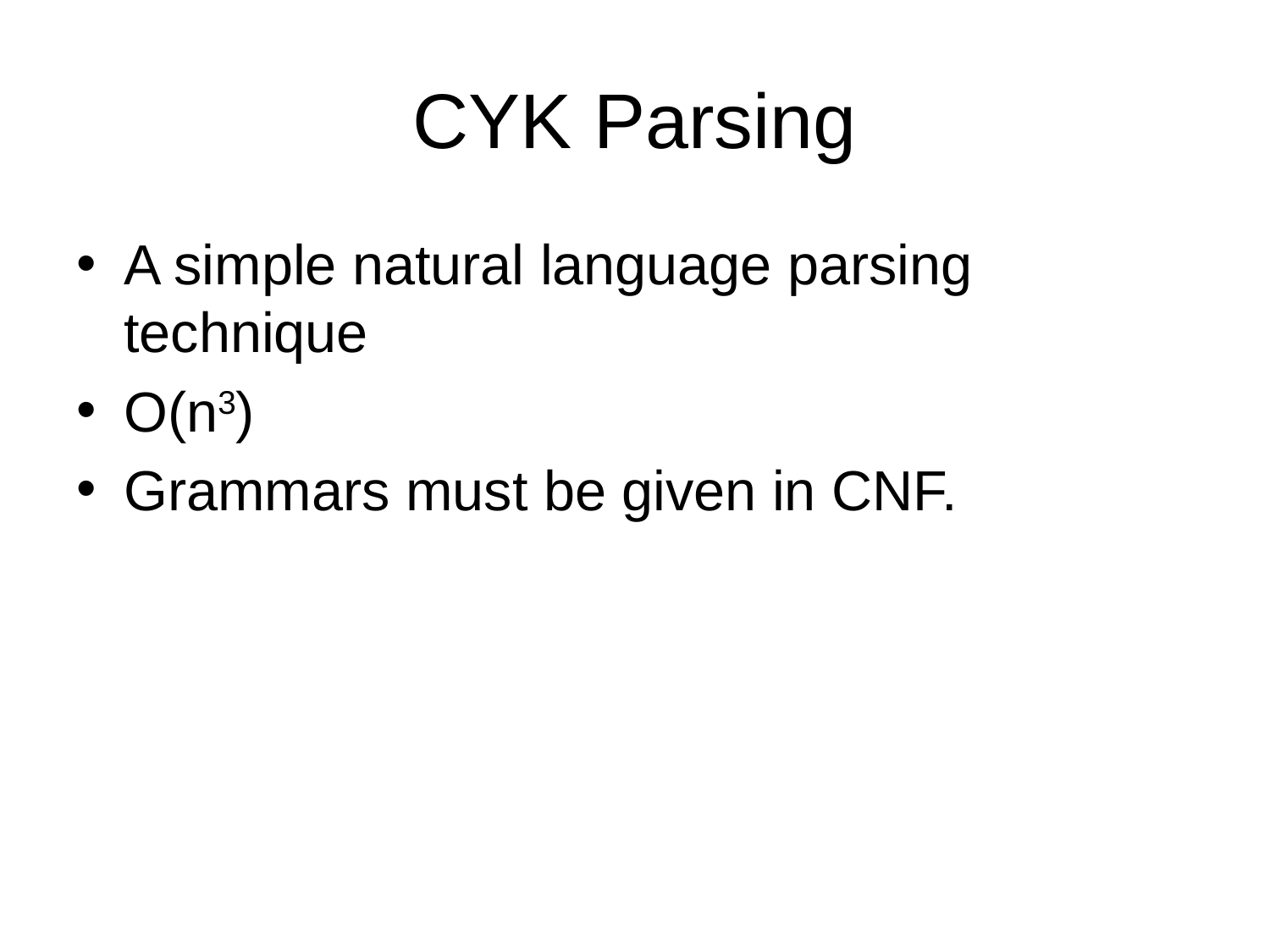

# CYK Parsing
A simple natural language parsing technique
O(n3)
Grammars must be given in CNF.